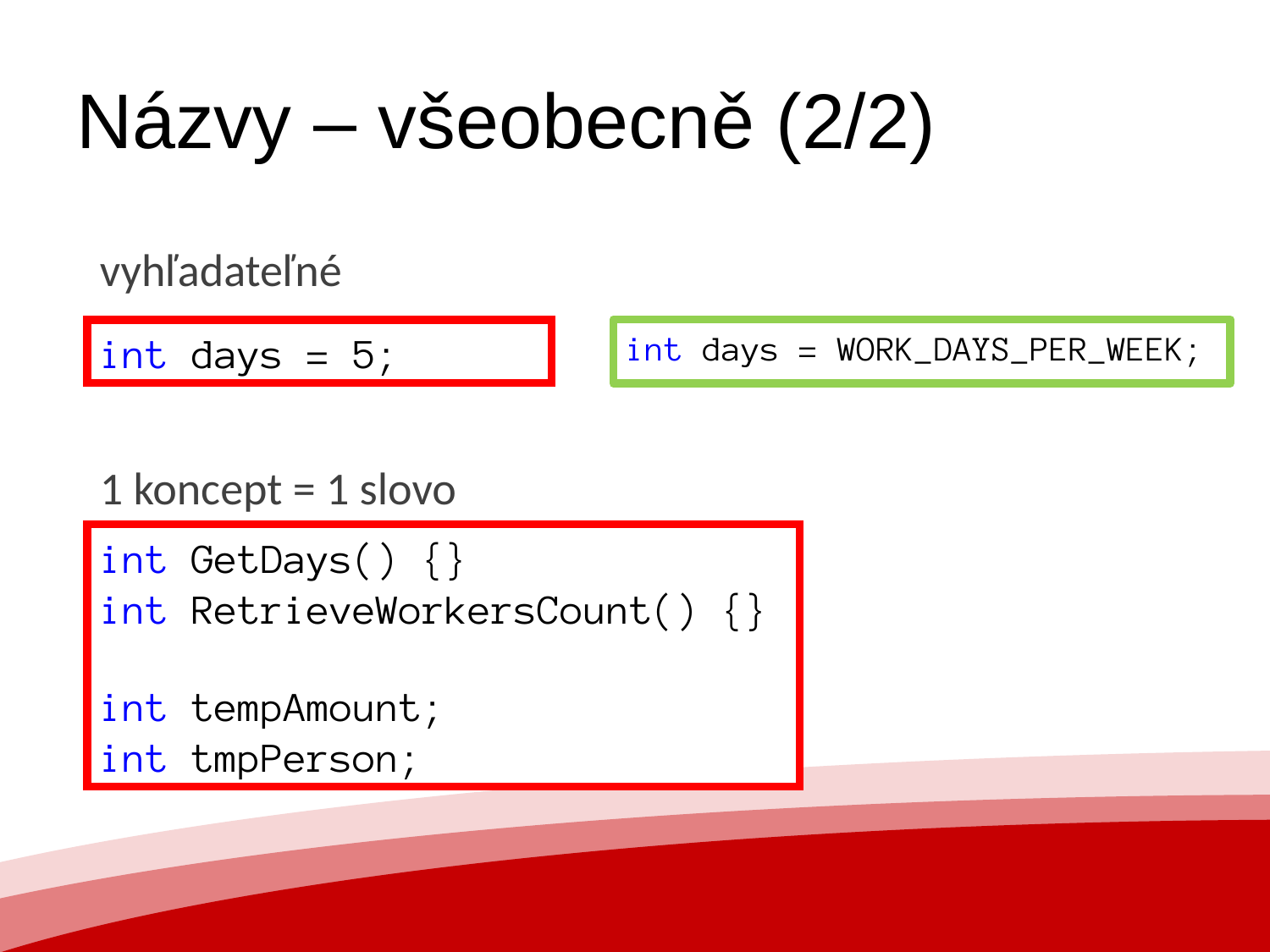

# Názvy – všeobecně (2/2)
vyhľadateľné

1 koncept = 1 slovo

int days = 5;
int days = WORK_DAYS_PER_WEEK;
int GetDays() {}
int RetrieveWorkersCount() {}

int tempAmount;
int tmpPerson;